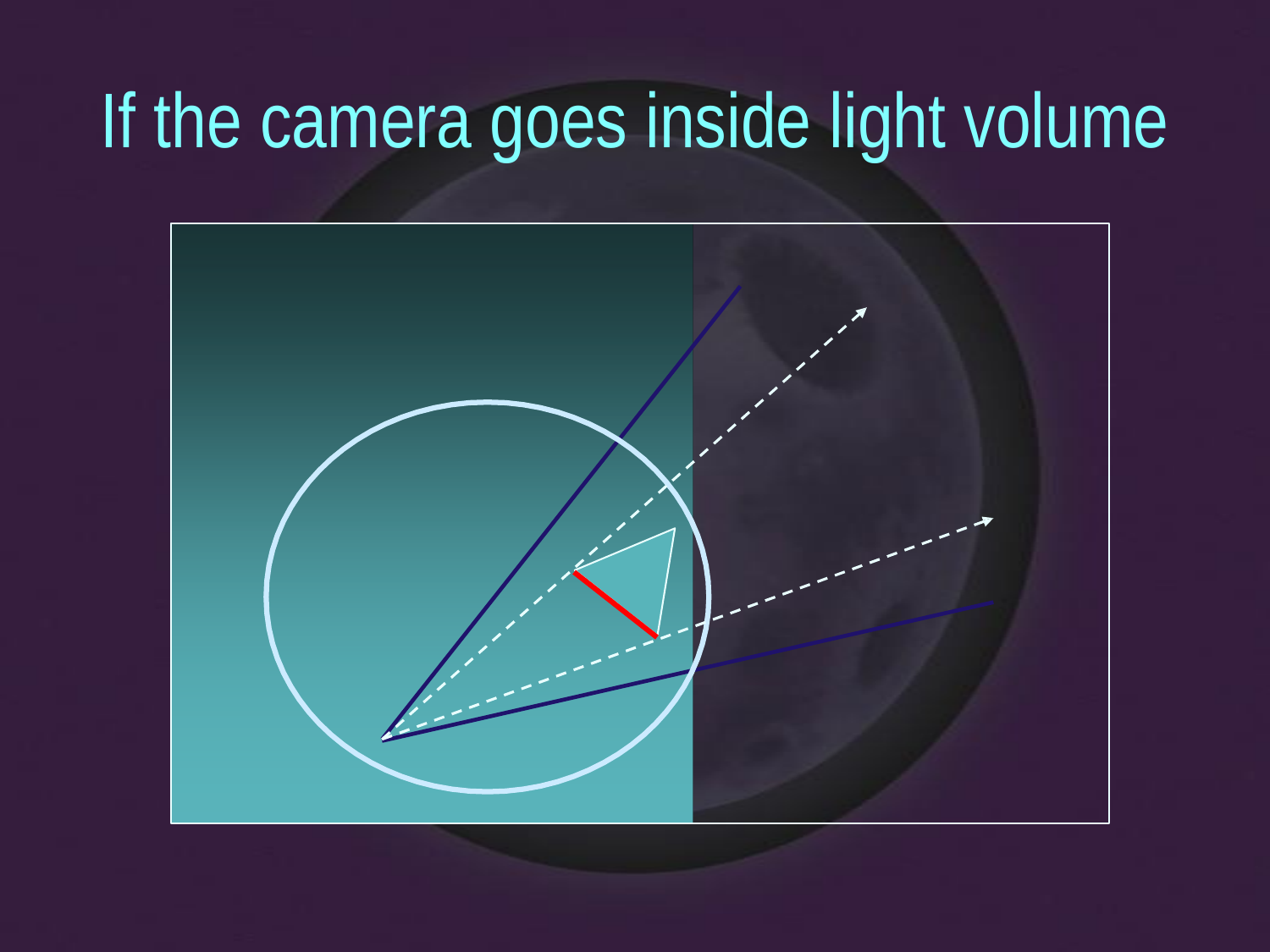

If the camera goes inside light volume